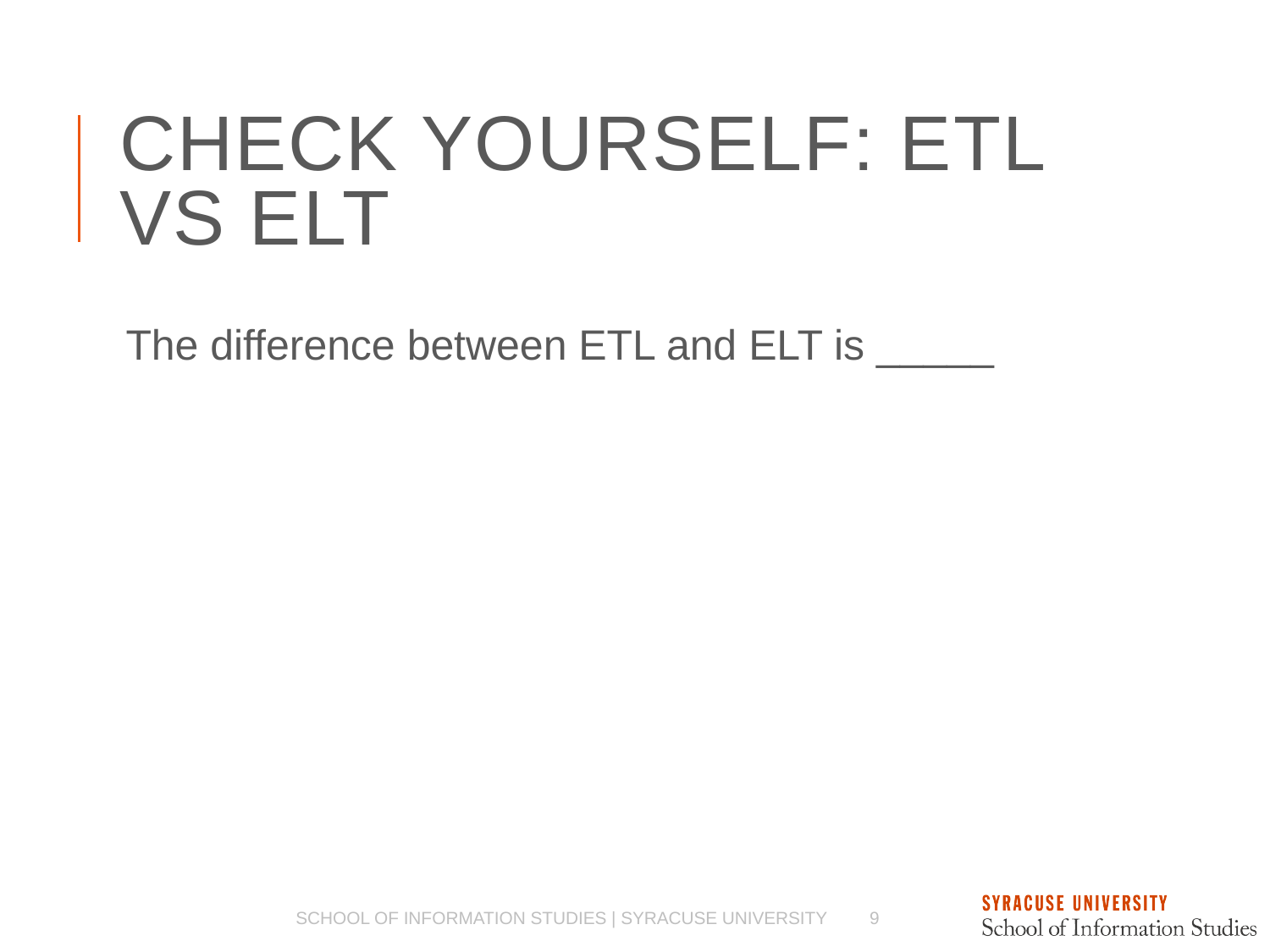

# Check Yourself: ETL vs ELT
The difference between ETL and ELT is _____
School of Information Studies | Syracuse University
9